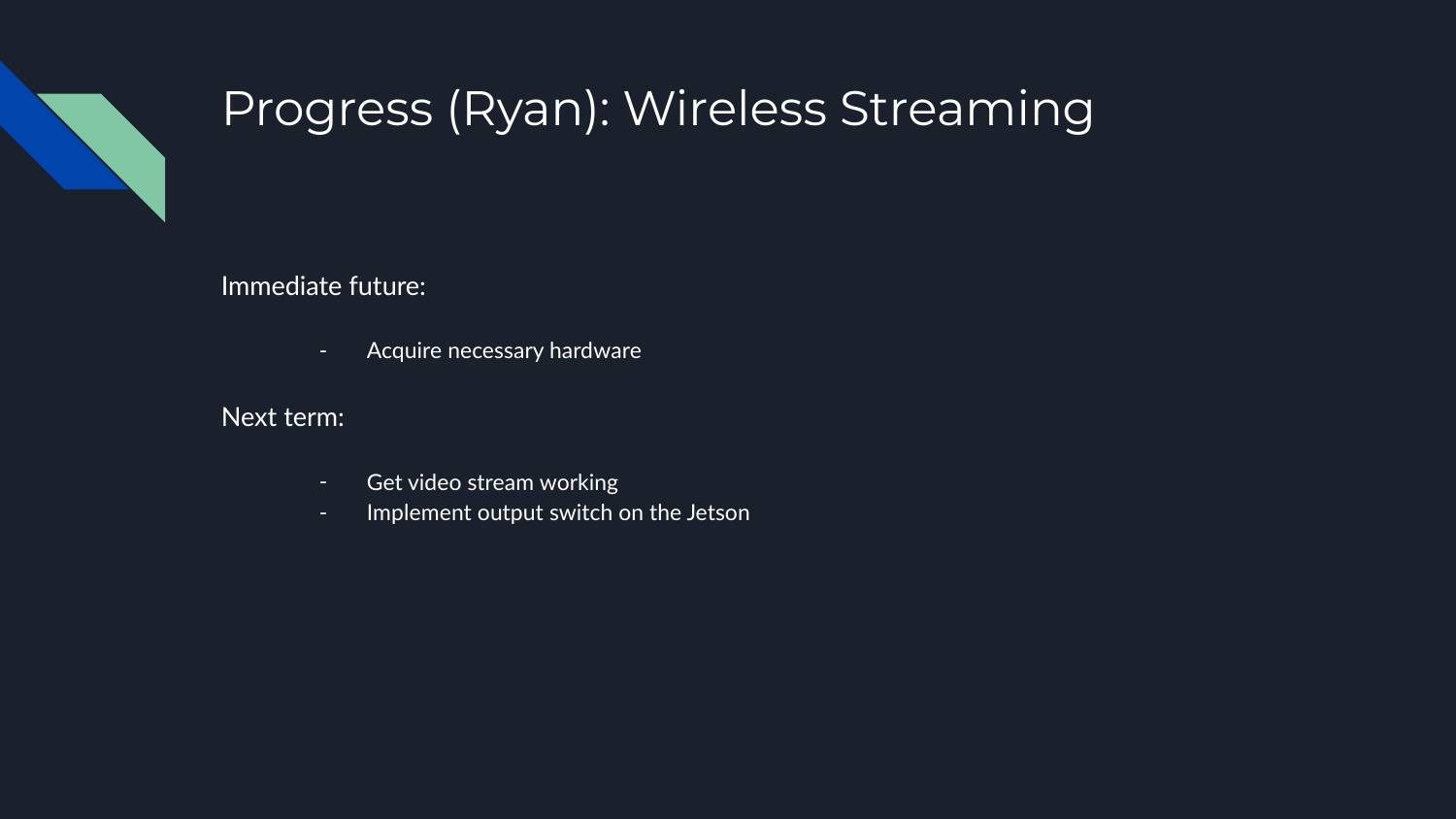

# Progress (Ryan): Wireless Streaming
Immediate future:
Acquire necessary hardware
Next term:
Get video stream working
Implement output switch on the Jetson